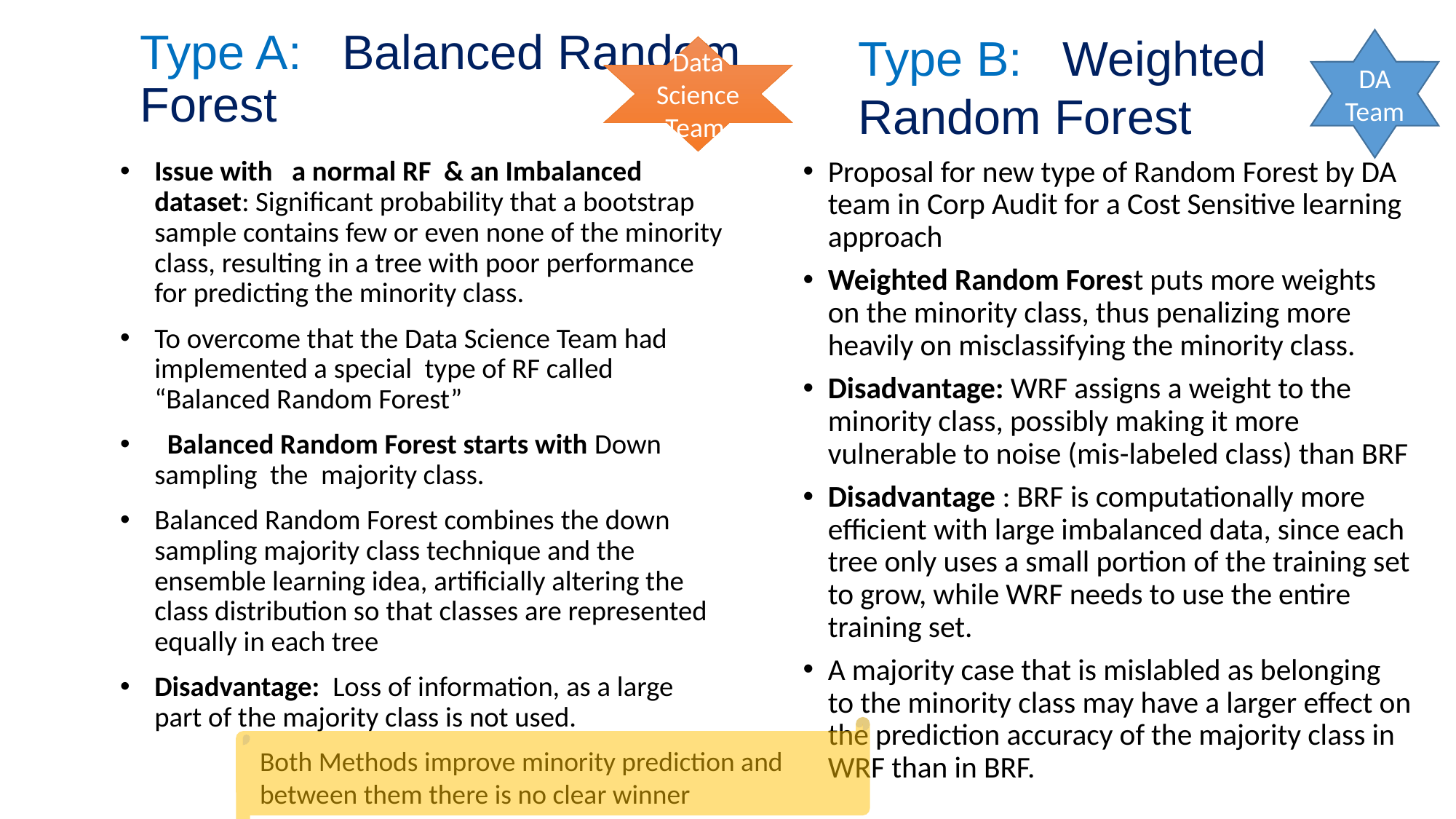

Type B:   Weighted Random Forest
# Type A:   Balanced Random Forest
DA Team
Data Science Team
Proposal for new type of Random Forest by DA team in Corp Audit for a Cost Sensitive learning  approach
Weighted Random Forest puts more weights on the minority class, thus penalizing more heavily on misclassifying the minority class.
Disadvantage: WRF assigns a weight to the minority class, possibly making it more vulnerable to noise (mis-labeled class) than BRF
Disadvantage : BRF is computationally more efficient with large imbalanced data, since each tree only uses a small portion of the training set to grow, while WRF needs to use the entire training set.
A majority case that is mislabled as belonging to the minority class may have a larger effect on the prediction accuracy of the majority class in WRF than in BRF.

Issue with   a normal RF  & an Imbalanced dataset: Significant probability that a bootstrap sample contains few or even none of the minority class, resulting in a tree with poor performance for predicting the minority class.
To overcome that the Data Science Team had   implemented a special  type of RF called  “Balanced Random Forest”
  Balanced Random Forest starts with Down sampling  the  majority class.
Balanced Random Forest combines the down sampling majority class technique and the ensemble learning idea, artificially altering the class distribution so that classes are represented equally in each tree
Disadvantage:  Loss of information, as a large part of the majority class is not used.

Both Methods improve minority prediction and between them there is no clear winner